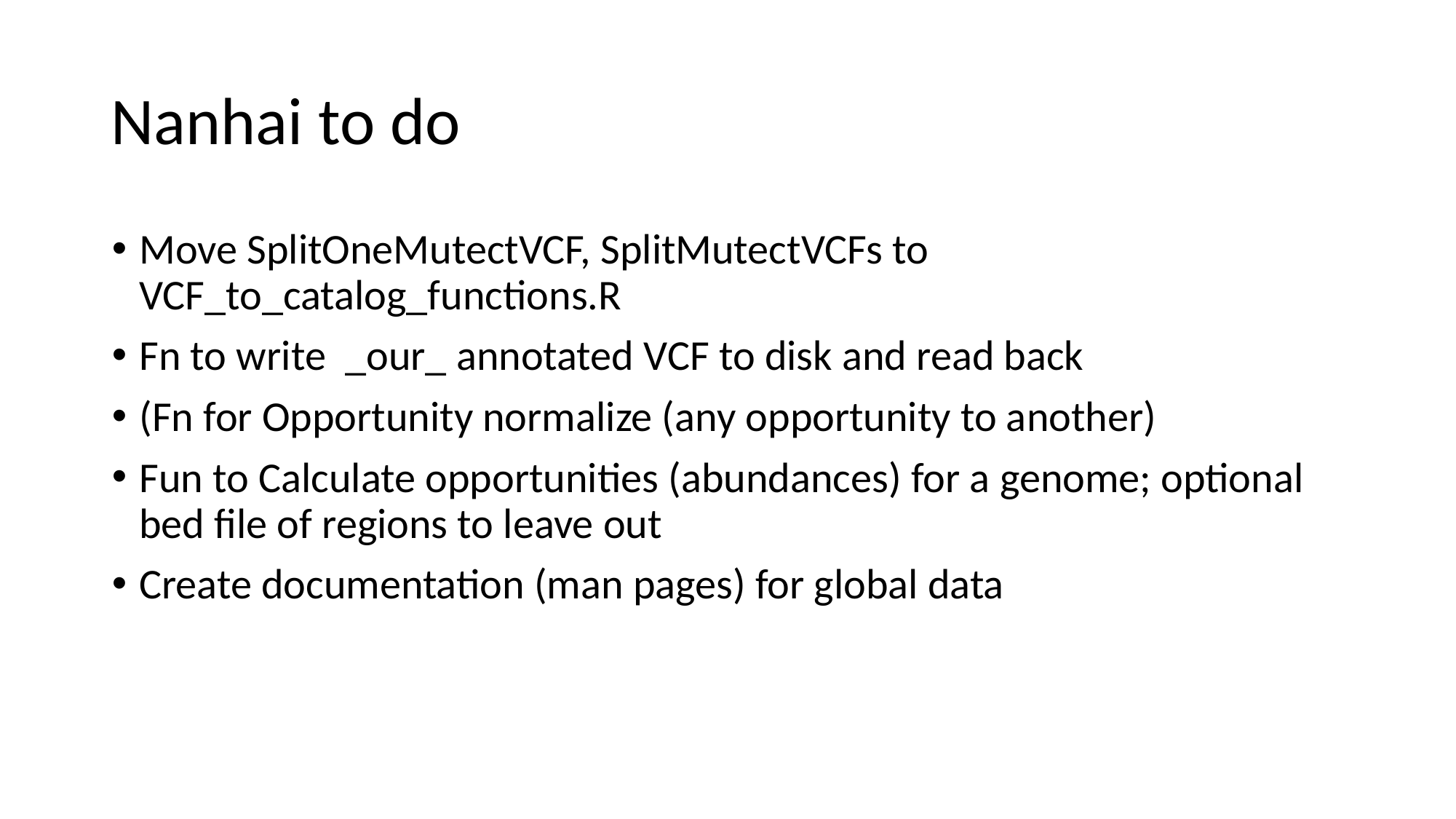

# Nanhai to do
Move SplitOneMutectVCF, SplitMutectVCFs to VCF_to_catalog_functions.R
Fn to write  _our_ annotated VCF to disk and read back
(Fn for Opportunity normalize (any opportunity to another)
Fun to Calculate opportunities (abundances) for a genome; optional bed file of regions to leave out
Create documentation (man pages) for global data